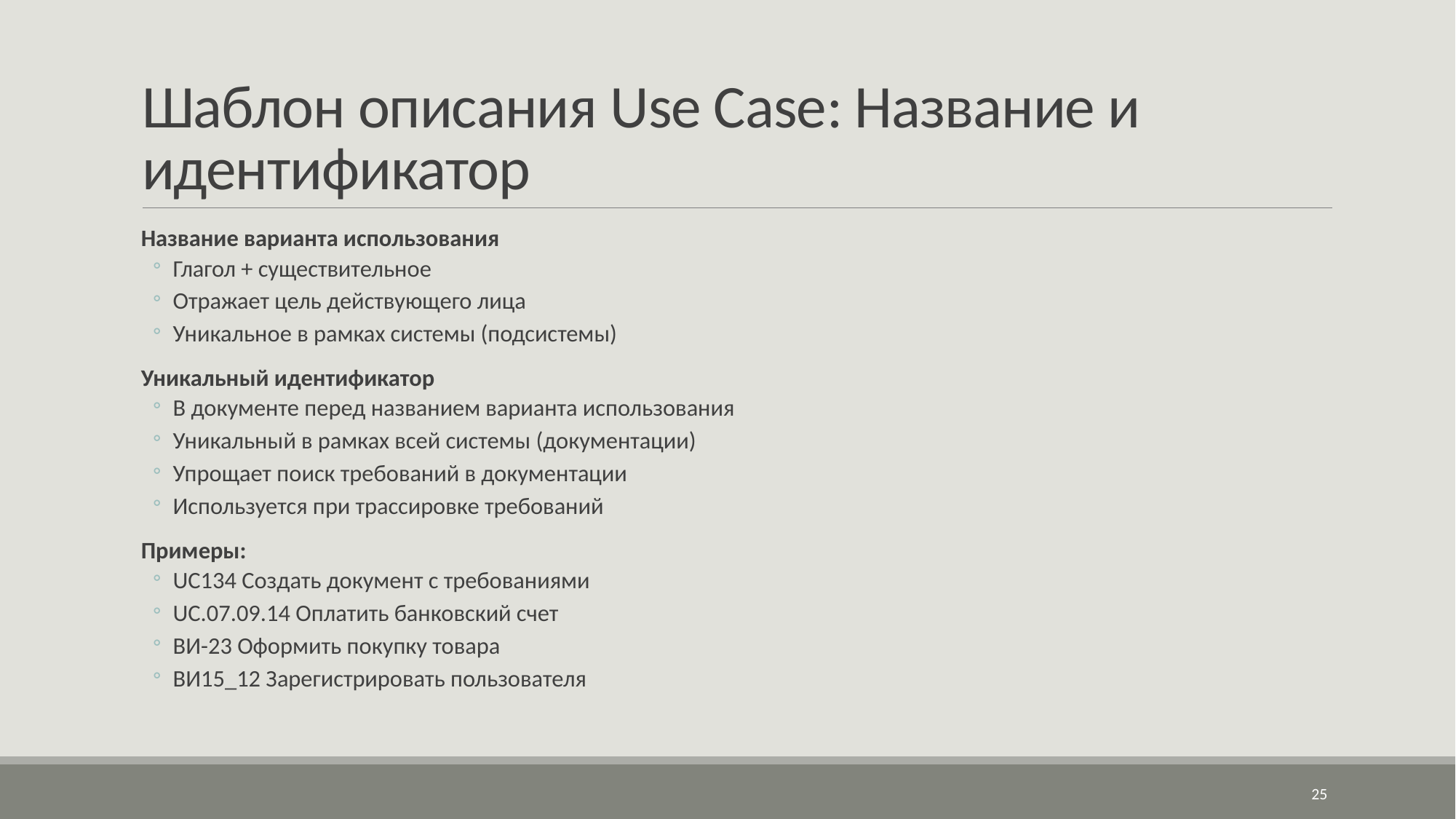

# Шаблон описания Use Case: Название и идентификатор
Название варианта использования
Глагол + существительное
Отражает цель действующего лица
Уникальное в рамках системы (подсистемы)
Уникальный идентификатор
В документе перед названием варианта использования
Уникальный в рамках всей системы (документации)
Упрощает поиск требований в документации
Используется при трассировке требований
Примеры:
UC134 Создать документ с требованиями
UC.07.09.14 Оплатить банковский счет
ВИ-23 Оформить покупку товара
ВИ15_12 Зарегистрировать пользователя
25